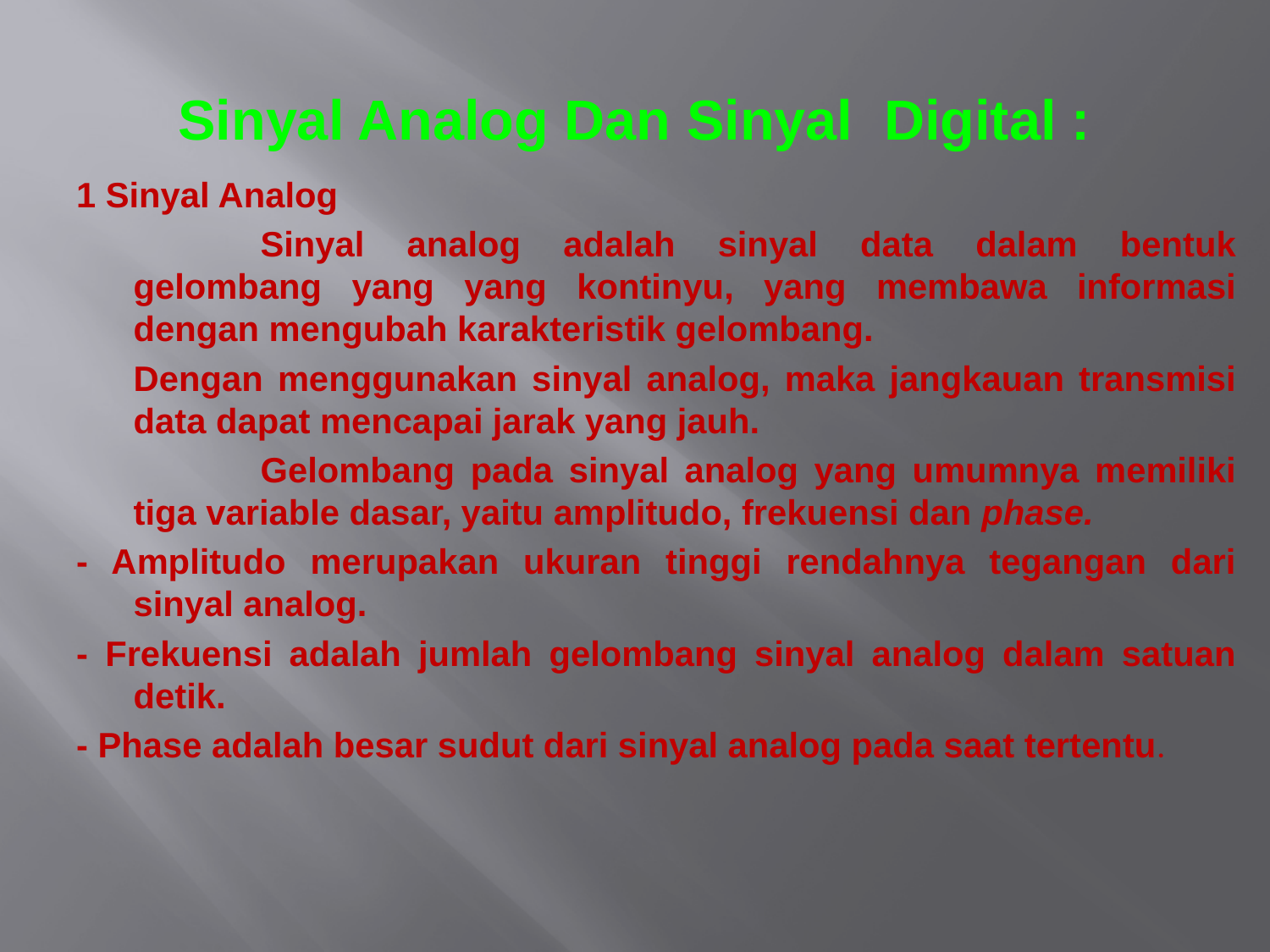

# Sinyal Analog Dan Sinyal  Digital :
1 Sinyal Analog
		Sinyal analog adalah sinyal data dalam bentuk gelombang yang yang kontinyu, yang membawa informasi dengan mengubah karakteristik gelombang.
	Dengan menggunakan sinyal analog, maka jangkauan transmisi data dapat mencapai jarak yang jauh.
		Gelombang pada sinyal analog yang umumnya memiliki tiga variable dasar, yaitu amplitudo, frekuensi dan phase.
- Amplitudo merupakan ukuran tinggi rendahnya tegangan dari sinyal analog.
- Frekuensi adalah jumlah gelombang sinyal analog dalam satuan detik.
- Phase adalah besar sudut dari sinyal analog pada saat tertentu.